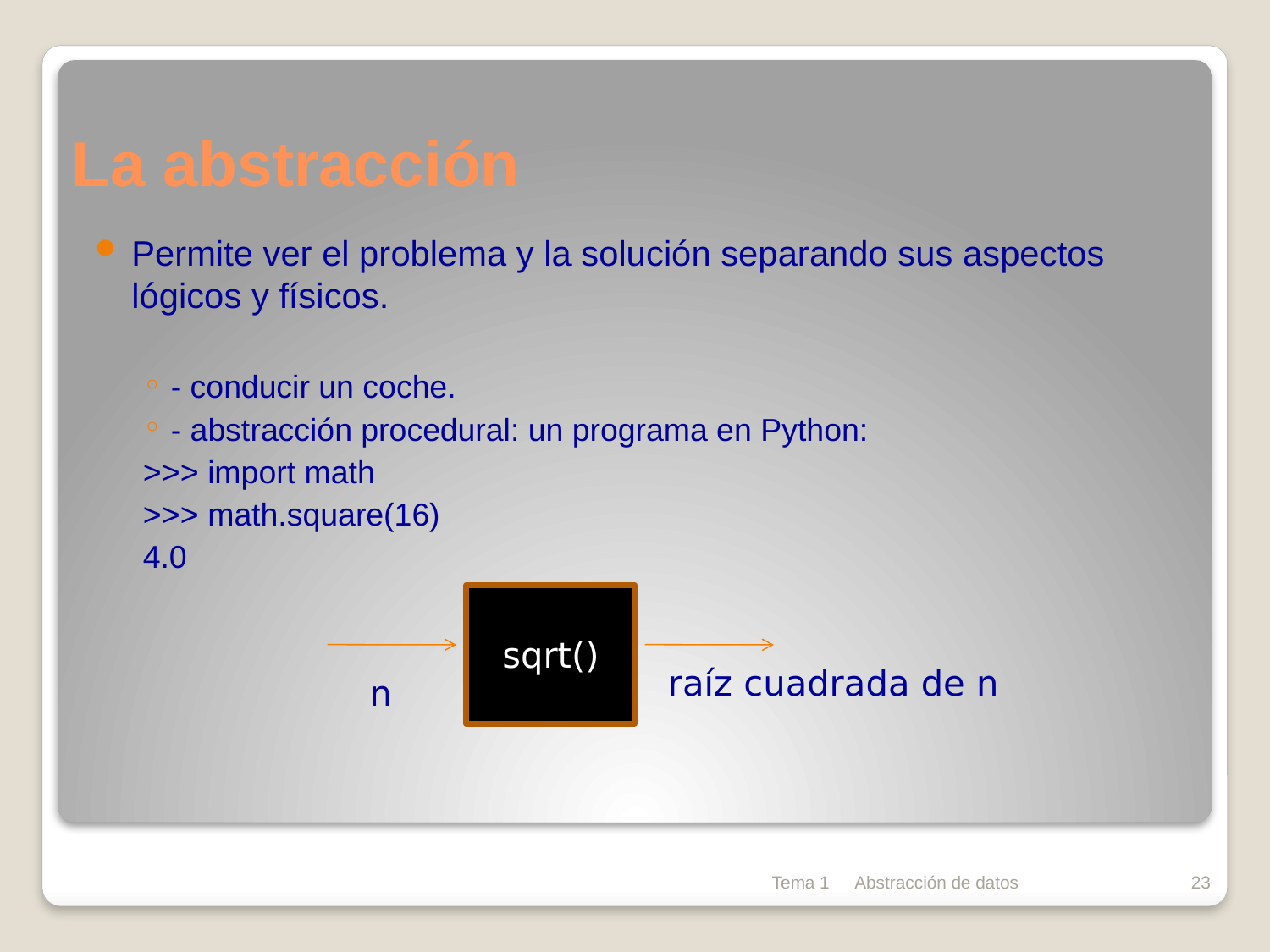

# La abstracción
Permite ver el problema y la solución separando sus aspectos lógicos y físicos.

- conducir un coche.
- abstracción procedural: un programa en Python:
>>> import math
>>> math.square(16)
4.0

sqrt()
raíz cuadrada de n
n
Tema 1
Abstracción de datos
23